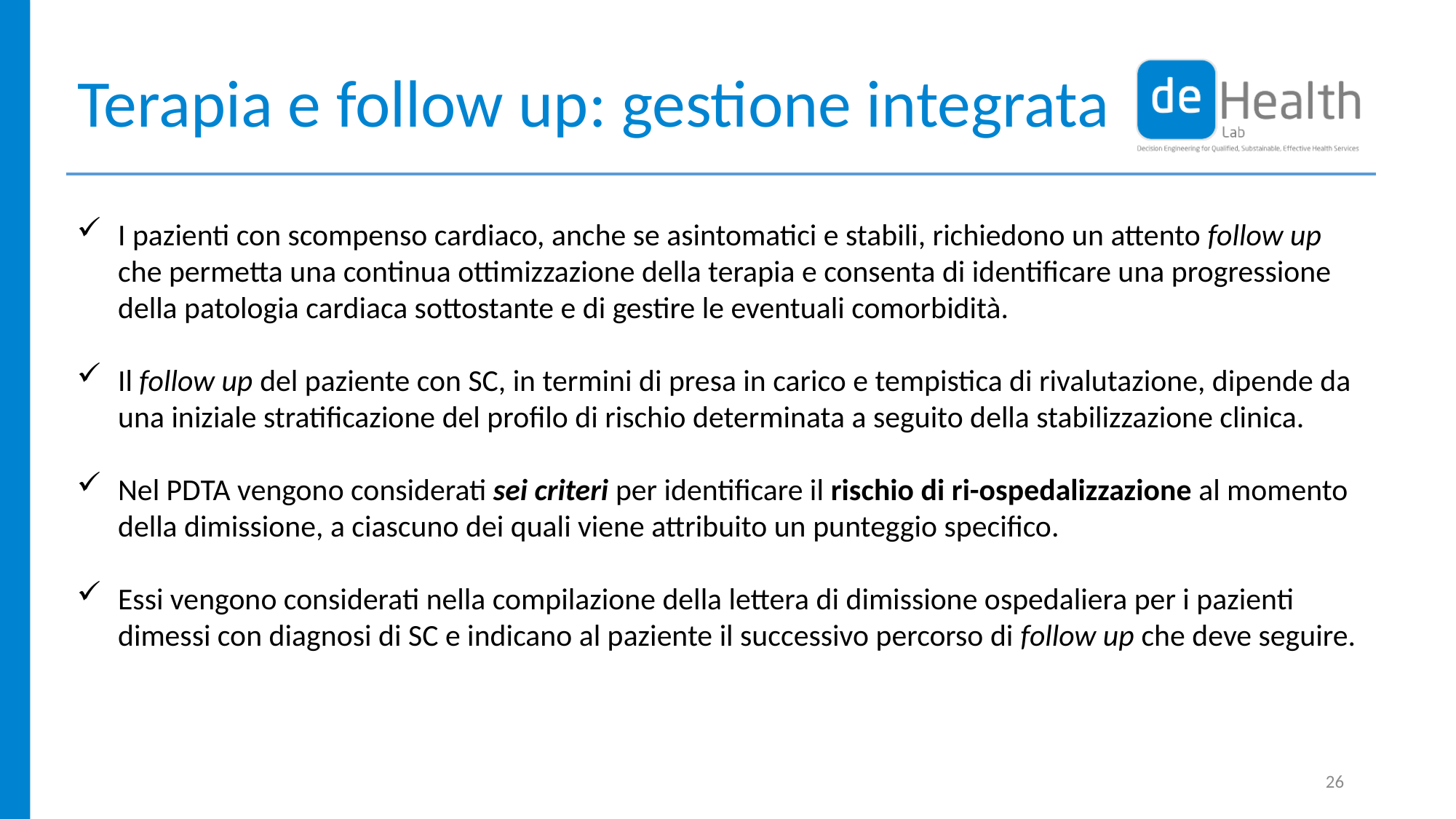

# Terapia e follow up: gestione integrata
I pazienti con scompenso cardiaco, anche se asintomatici e stabili, richiedono un attento follow up che permetta una continua ottimizzazione della terapia e consenta di identificare una progressione della patologia cardiaca sottostante e di gestire le eventuali comorbidità.

Il follow up del paziente con SC, in termini di presa in carico e tempistica di rivalutazione, dipende da una iniziale stratificazione del profilo di rischio determinata a seguito della stabilizzazione clinica.

Nel PDTA vengono considerati sei criteri per identificare il rischio di ri-ospedalizzazione al momento della dimissione, a ciascuno dei quali viene attribuito un punteggio specifico.

Essi vengono considerati nella compilazione della lettera di dimissione ospedaliera per i pazienti dimessi con diagnosi di SC e indicano al paziente il successivo percorso di follow up che deve seguire.
26